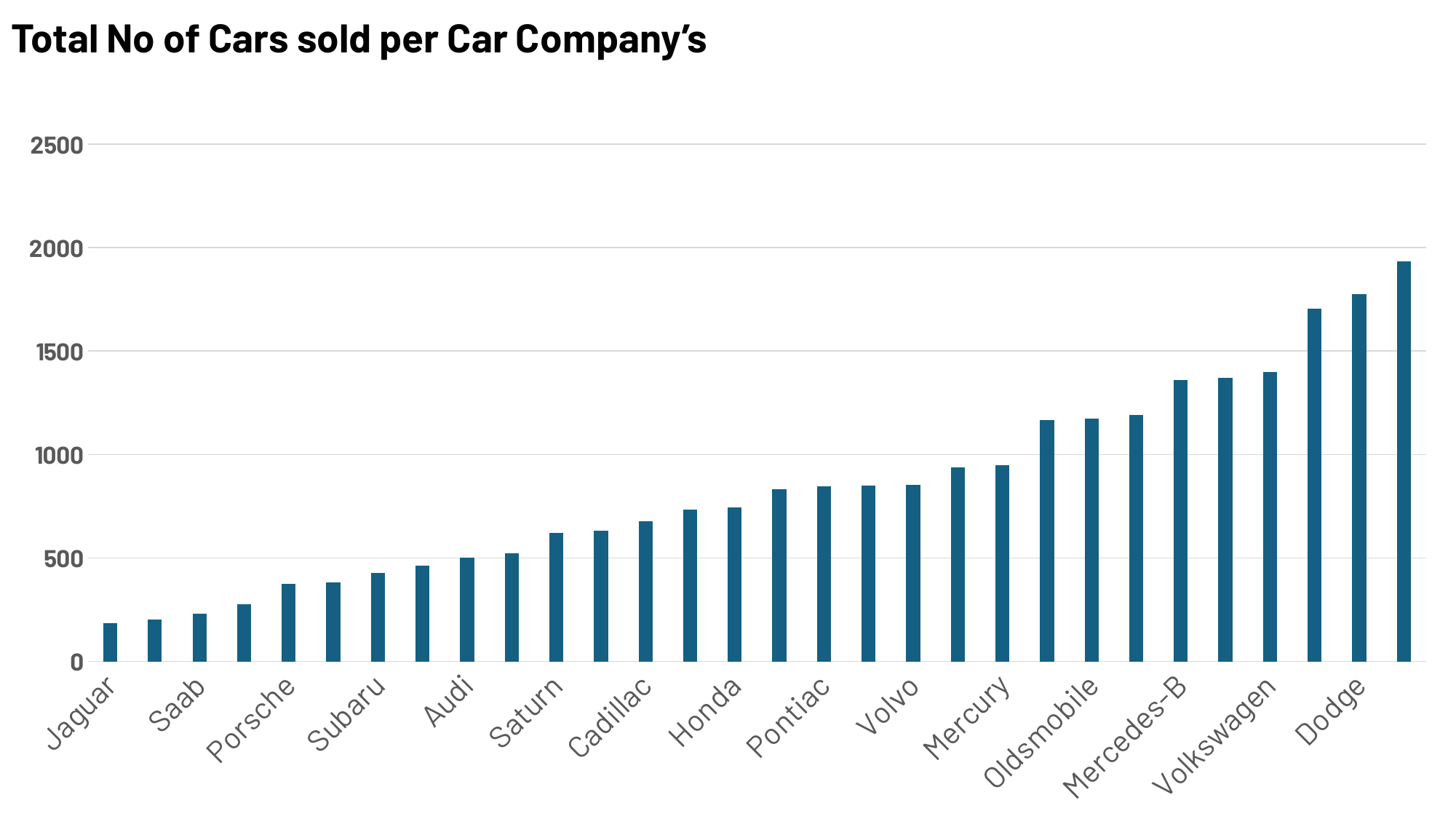

# Total No of Cars sold per Car Company’s

### Chart

| Category | Total |
|---|---|
| Jaguar | 185.0 |
| Infiniti | 204.0 |
| Saab | 230.0 |
| Hyundai | 276.0 |
| Porsche | 376.0 |
| Jeep | 380.0 |
| Subaru | 426.0 |
| Buick | 462.0 |
| Audi | 502.0 |
| Lincoln | 522.0 |
| Saturn | 622.0 |
| Plymouth | 633.0 |
| Cadillac | 676.0 |
| Acura | 732.0 |
| Honda | 743.0 |
| BMW | 831.0 |
| Pontiac | 845.0 |
| Lexus | 851.0 |
| Volvo | 852.0 |
| Nissan | 939.0 |
| Mercury | 948.0 |
| Toyota | 1166.0 |
| Oldsmobile | 1174.0 |
| Chrysler | 1191.0 |
| Mercedes-B | 1361.0 |
| Mitsubishi | 1370.0 |
| Volkswagen | 1398.0 |
| Ford | 1705.0 |
| Dodge | 1774.0 |
| Chevrolet | 1932.0 |